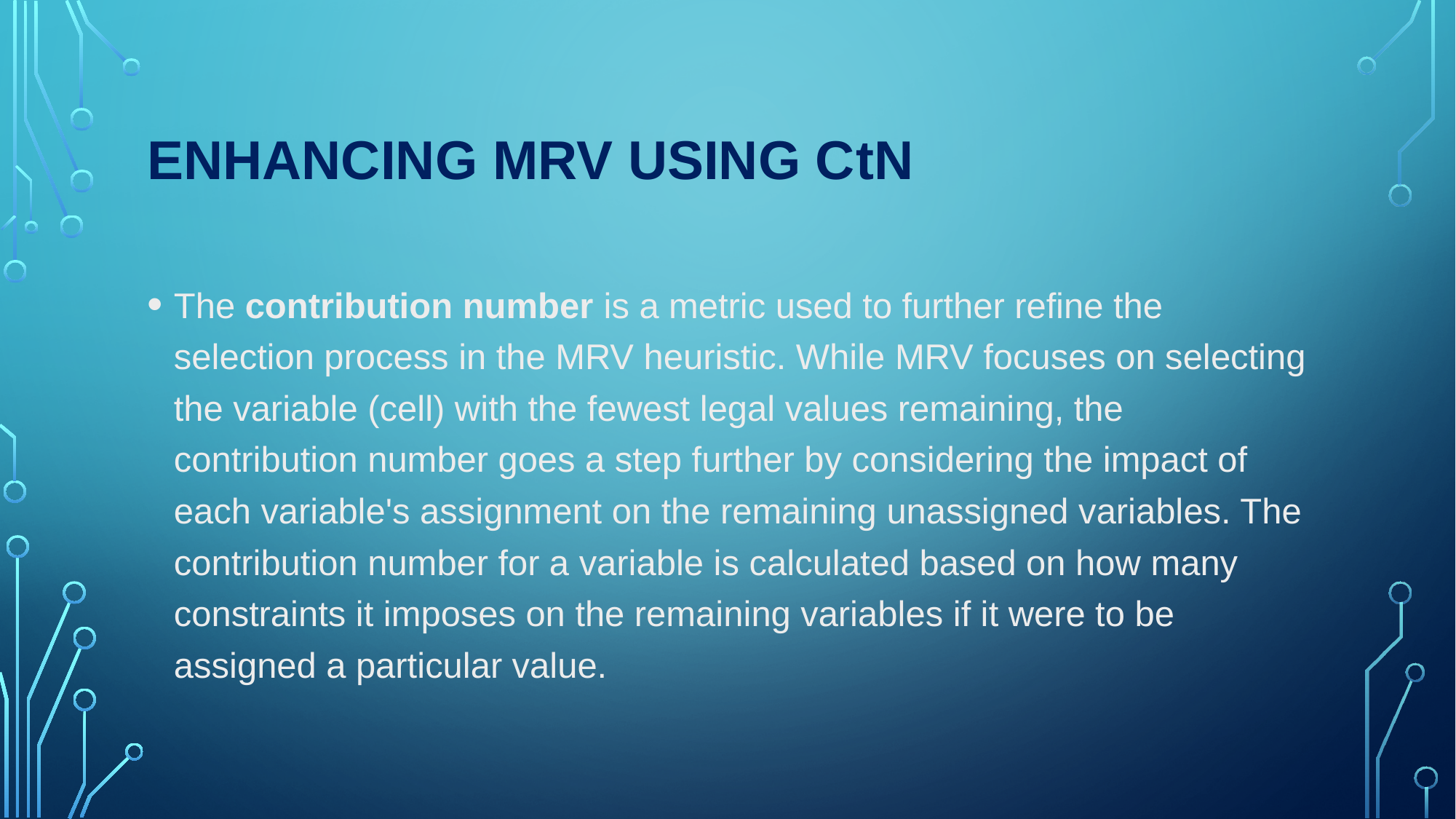

# Enhancing mrv using ctn
The contribution number is a metric used to further refine the selection process in the MRV heuristic. While MRV focuses on selecting the variable (cell) with the fewest legal values remaining, the contribution number goes a step further by considering the impact of each variable's assignment on the remaining unassigned variables. The contribution number for a variable is calculated based on how many constraints it imposes on the remaining variables if it were to be assigned a particular value.